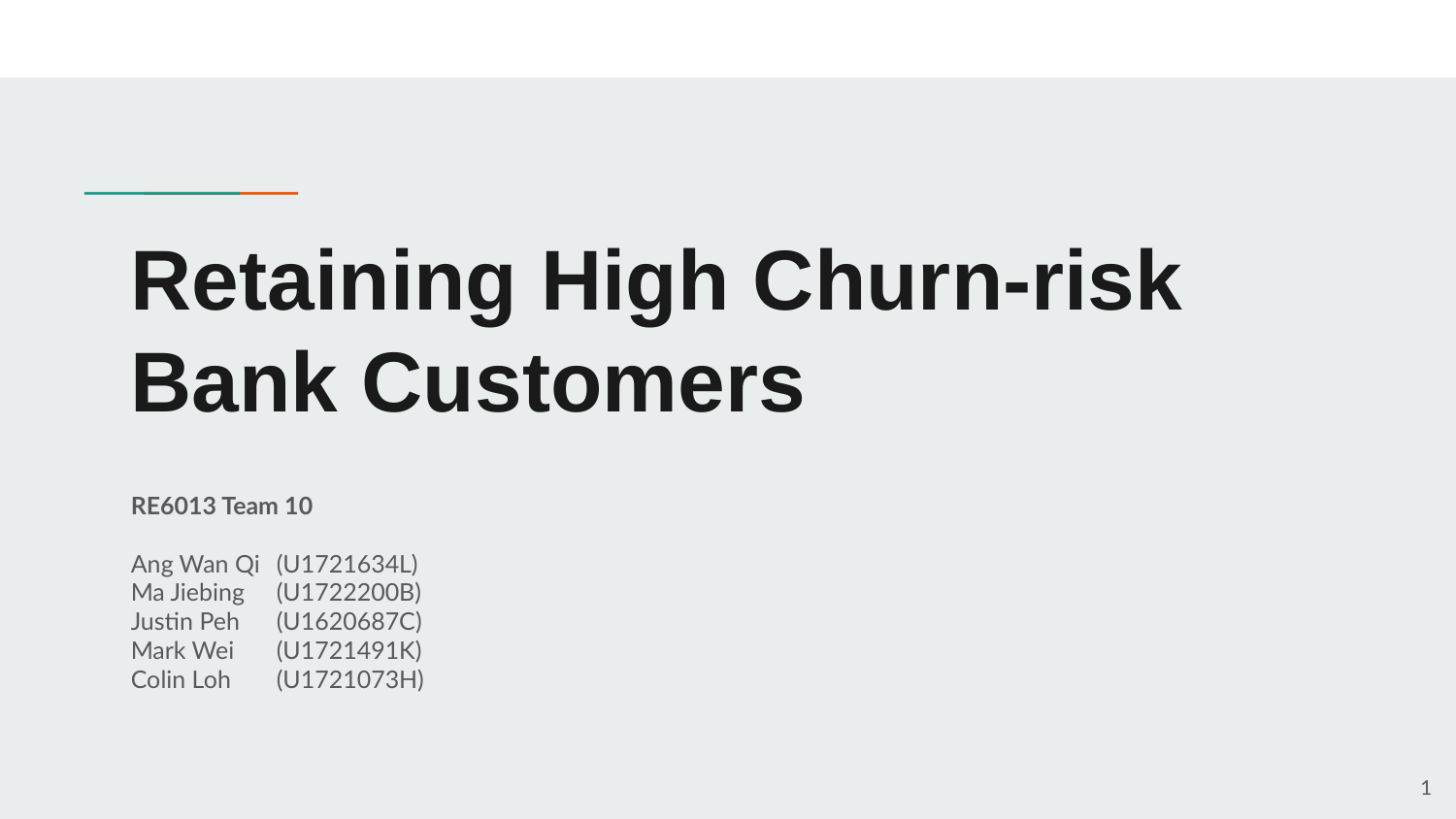

# Retaining High Churn-risk Bank Customers
RE6013 Team 10

Ang Wan Qi	(U1721634L)
Ma Jiebing	(U1722200B)
Justin Peh	(U1620687C)
Mark Wei	(U1721491K)
Colin Loh	(U1721073H)
1